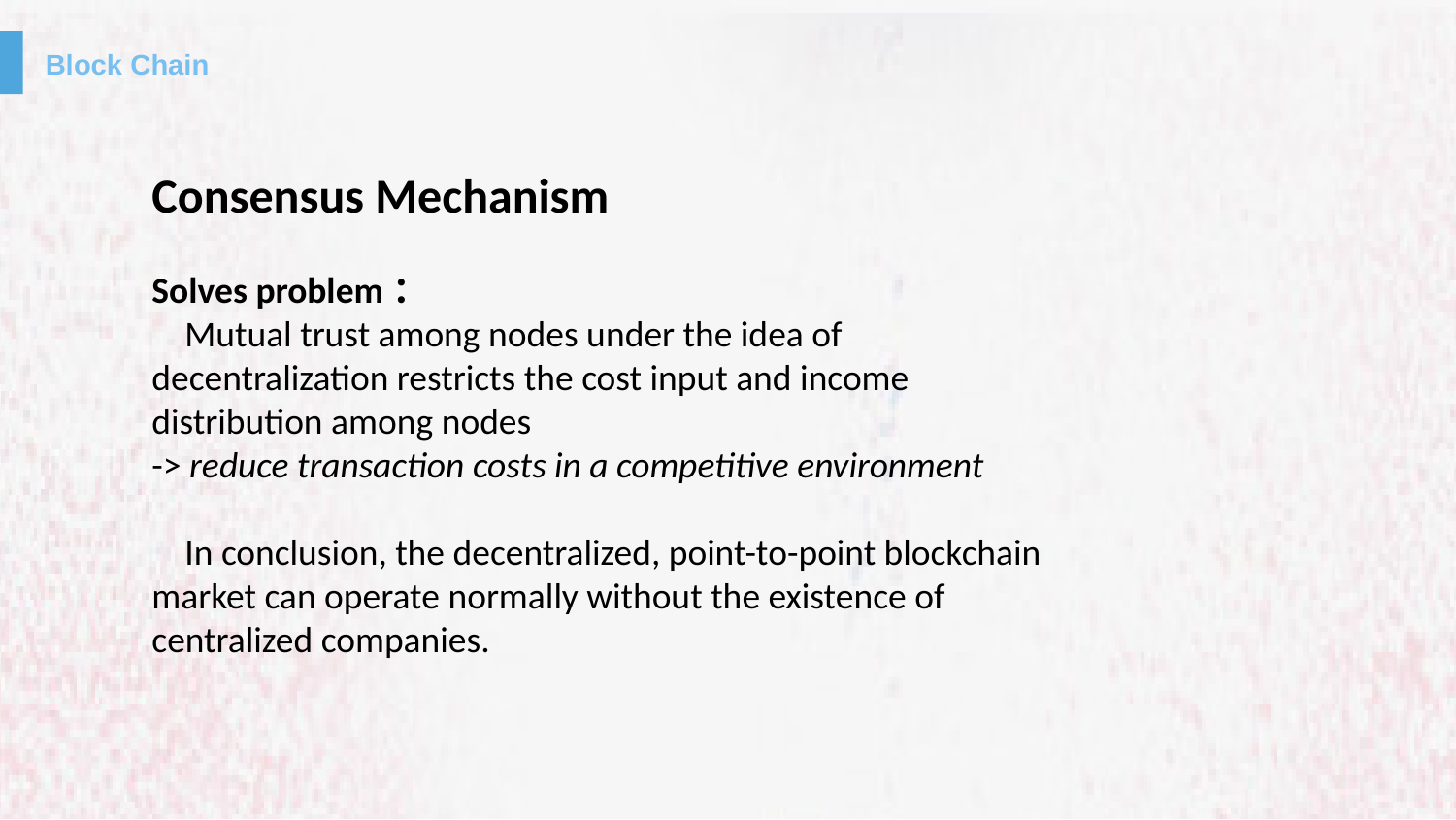

Consensus Mechanism

Solves problem：
    Mutual trust among nodes under the idea of decentralization restricts the cost input and income distribution among nodes
-> reduce transaction costs in a competitive environment

    In conclusion, the decentralized, point-to-point blockchain market can operate normally without the existence of centralized companies.